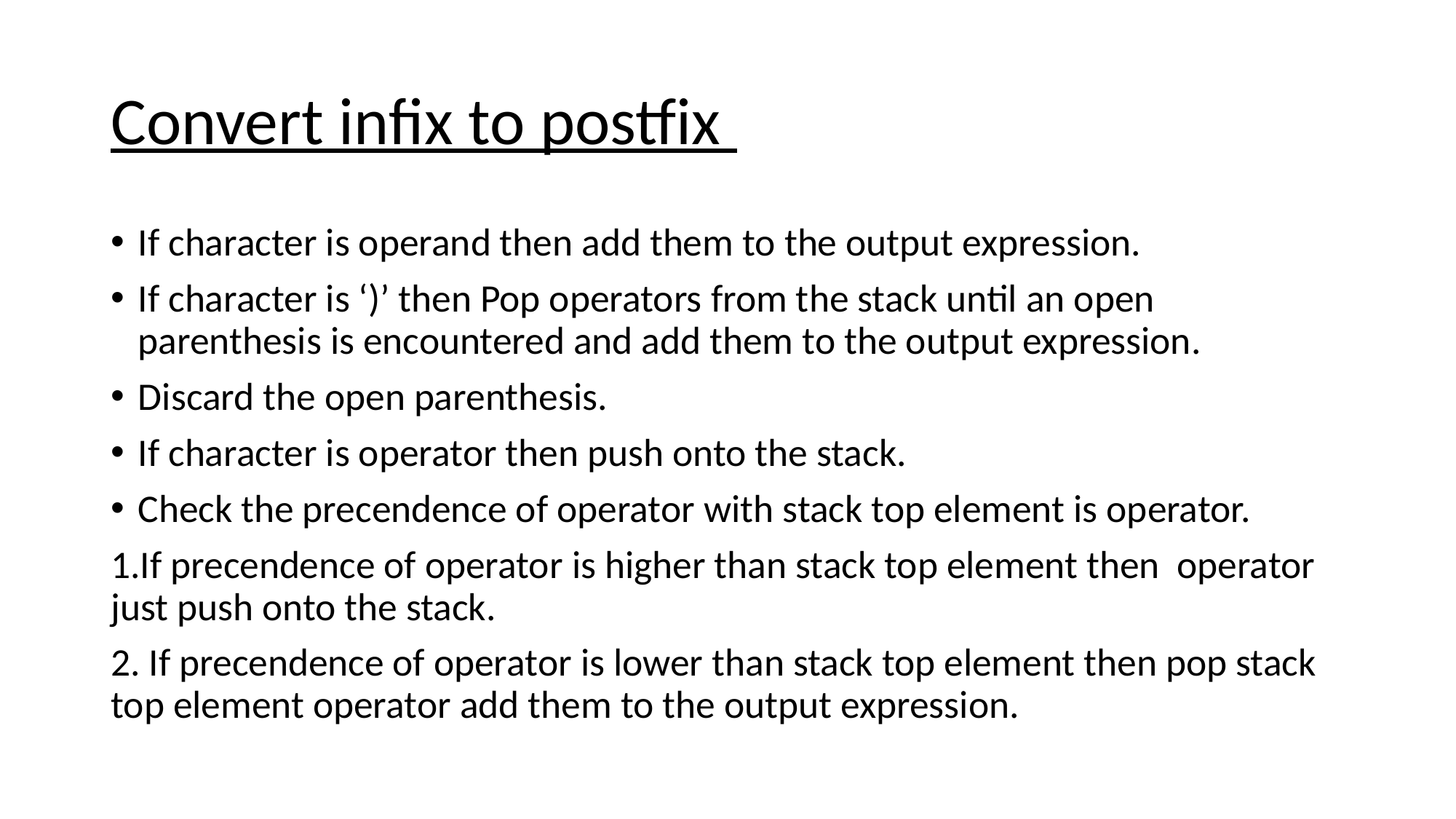

# Convert infix to postfix
If character is operand then add them to the output expression.
If character is ‘)’ then Pop operators from the stack until an open parenthesis is encountered and add them to the output expression.
Discard the open parenthesis.
If character is operator then push onto the stack.
Check the precendence of operator with stack top element is operator.
1.If precendence of operator is higher than stack top element then  operator just push onto the stack.
2. If precendence of operator is lower than stack top element then pop stack top element operator add them to the output expression.